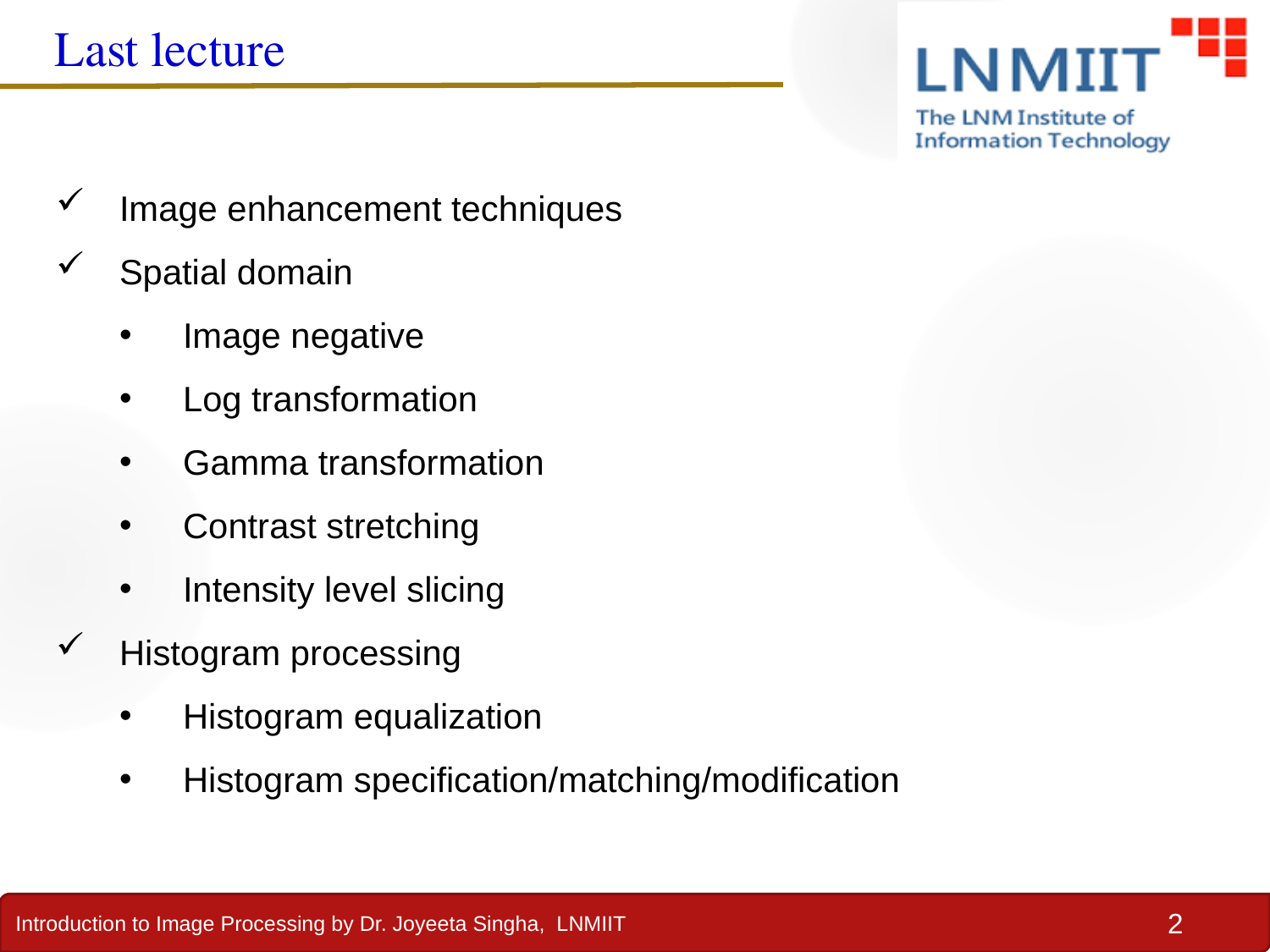

Last lecture
Image enhancement techniques
Spatial domain
Image negative
Log transformation
Gamma transformation
Contrast stretching
Intensity level slicing
Histogram processing
Histogram equalization
Histogram specification/matching/modification